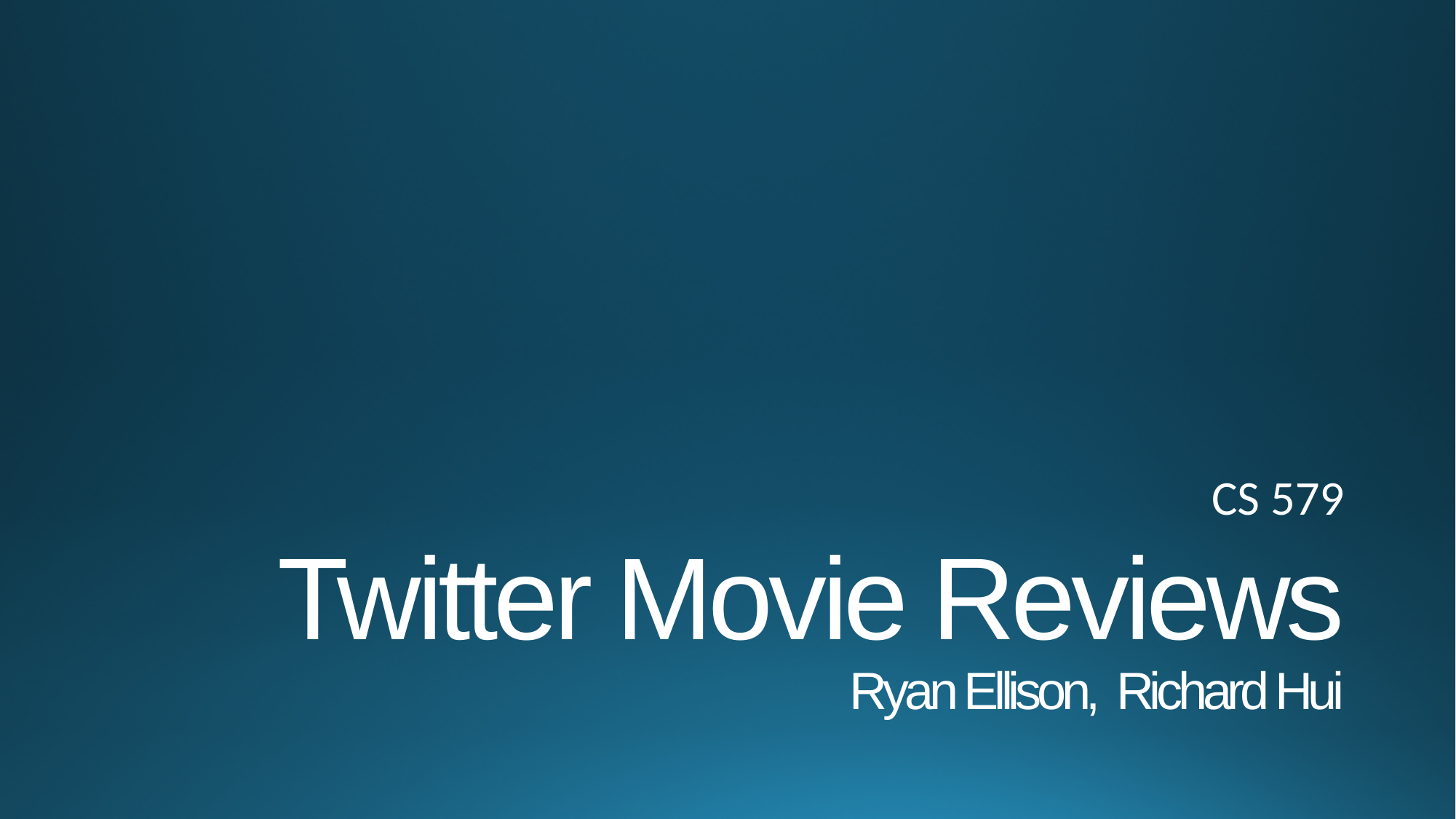

CS 579
# Twitter Movie Reviews Ryan Ellison,  Richard Hui